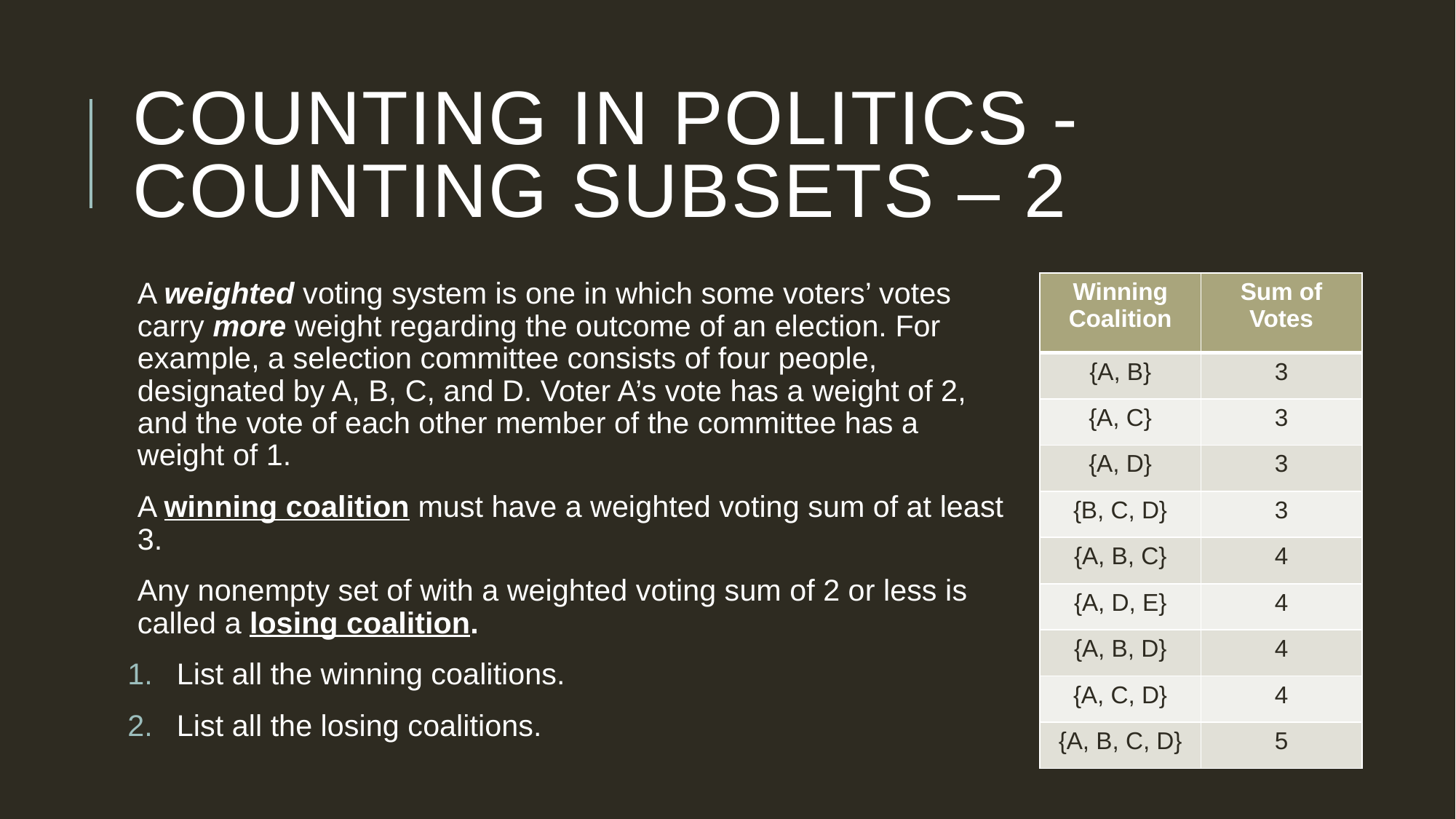

# Counting in politics - Counting subsets – 2
A weighted voting system is one in which some voters’ votes carry more weight regarding the outcome of an election. For example, a selection committee consists of four people, designated by A, B, C, and D. Voter A’s vote has a weight of 2, and the vote of each other member of the committee has a weight of 1.
A winning coalition must have a weighted voting sum of at least 3.
Any nonempty set of with a weighted voting sum of 2 or less is called a losing coalition.
List all the winning coalitions.
List all the losing coalitions.

| Winning Coalition | Sum of Votes |
| --- | --- |
| {A, B} | 3 |
| {A, C} | 3 |
| {A, D} | 3 |
| {B, C, D} | 3 |
| {A, B, C} | 4 |
| {A, D, E} | 4 |
| {A, B, D} | 4 |
| {A, C, D} | 4 |
| {A, B, C, D} | 5 |